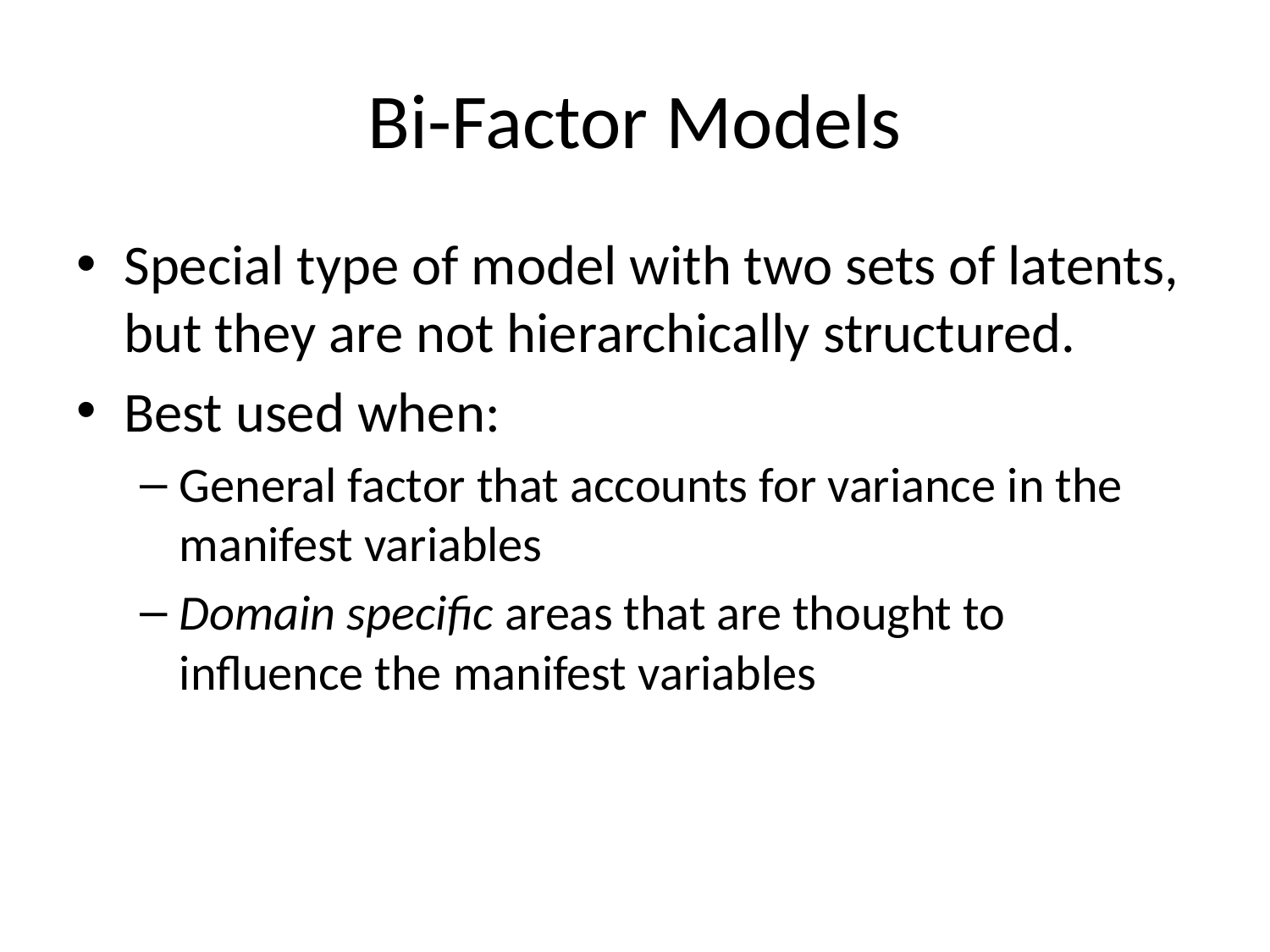

# Bi-Factor Models
Special type of model with two sets of latents, but they are not hierarchically structured.
Best used when:
General factor that accounts for variance in the manifest variables
Domain specific areas that are thought to influence the manifest variables